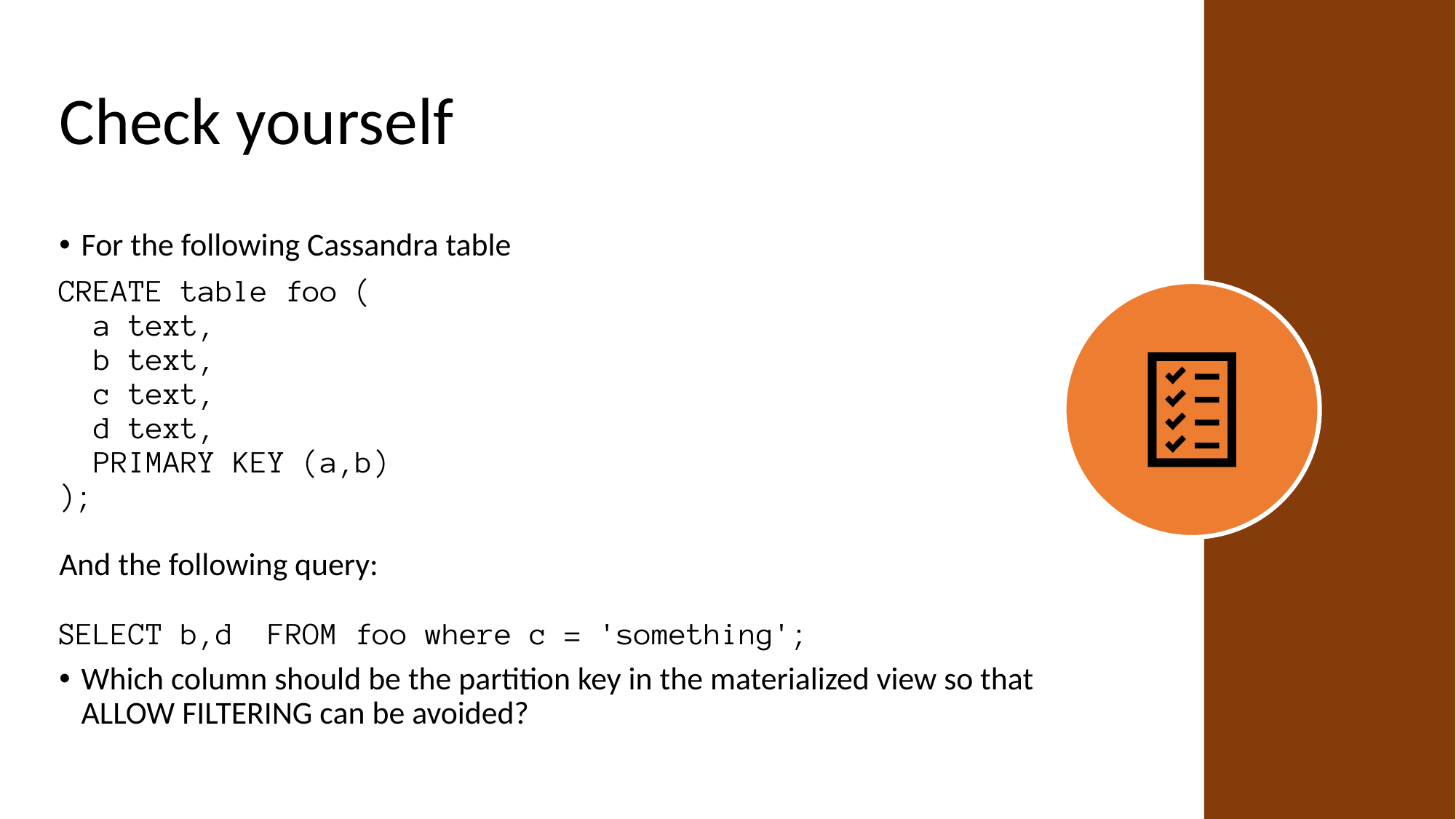

# Check yourself
For the following Cassandra table
CREATE table foo (
  a text,
  b text,
  c text,
  d text,
  PRIMARY KEY (a,b)
);
And the following query:
SELECT b,d  FROM foo where c = 'something';
Which column should be the partition key in the materialized view so that ALLOW FILTERING can be avoided?